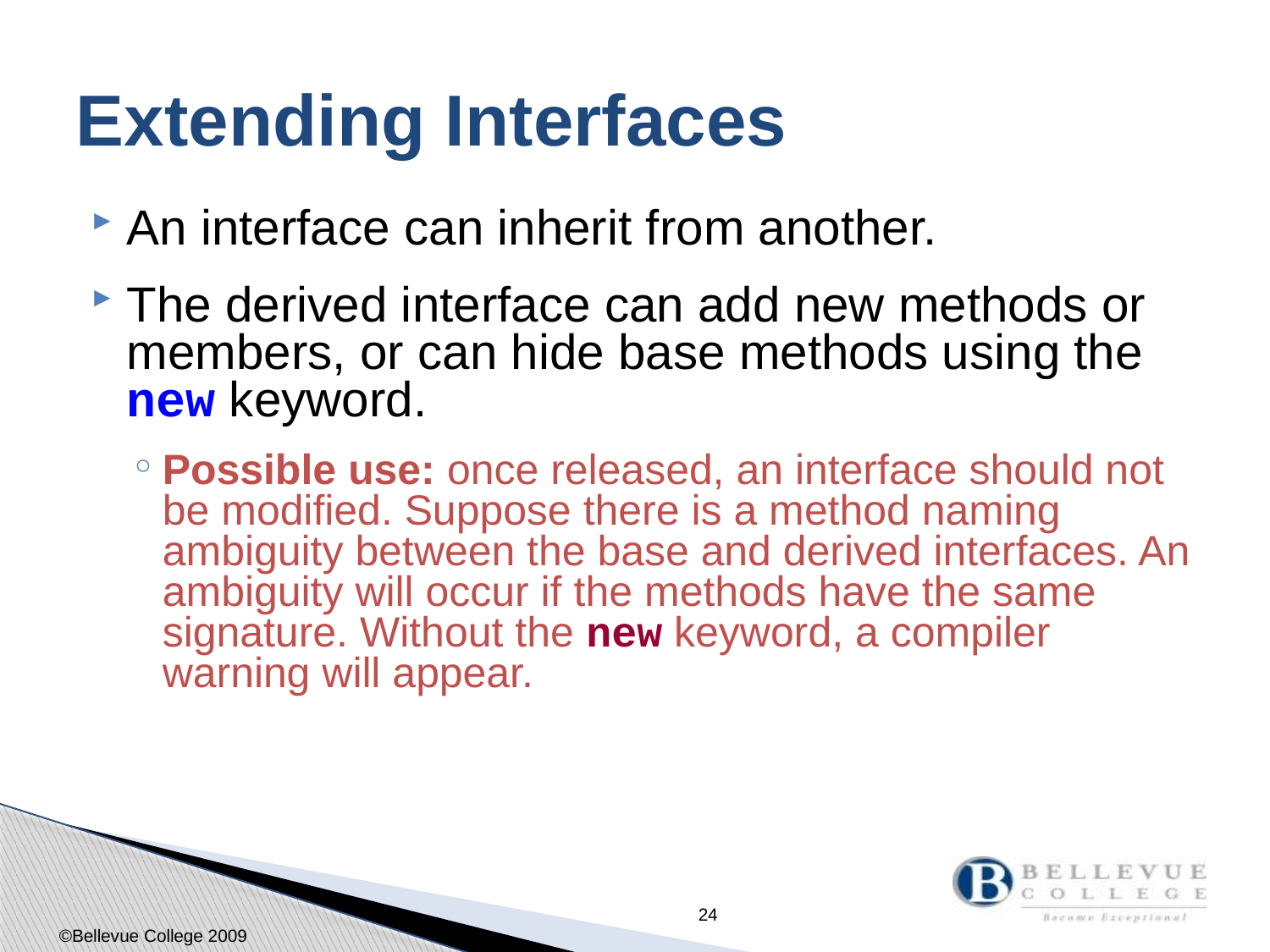

# Extending Interfaces
An interface can inherit from another.

The derived interface can add new methods or members, or can hide base methods using the new keyword.

Possible use: once released, an interface should not be modified. Suppose there is a method naming ambiguity between the base and derived interfaces. An ambiguity will occur if the methods have the same signature. Without the new keyword, a compiler warning will appear.

24
©Bellevue College 2009